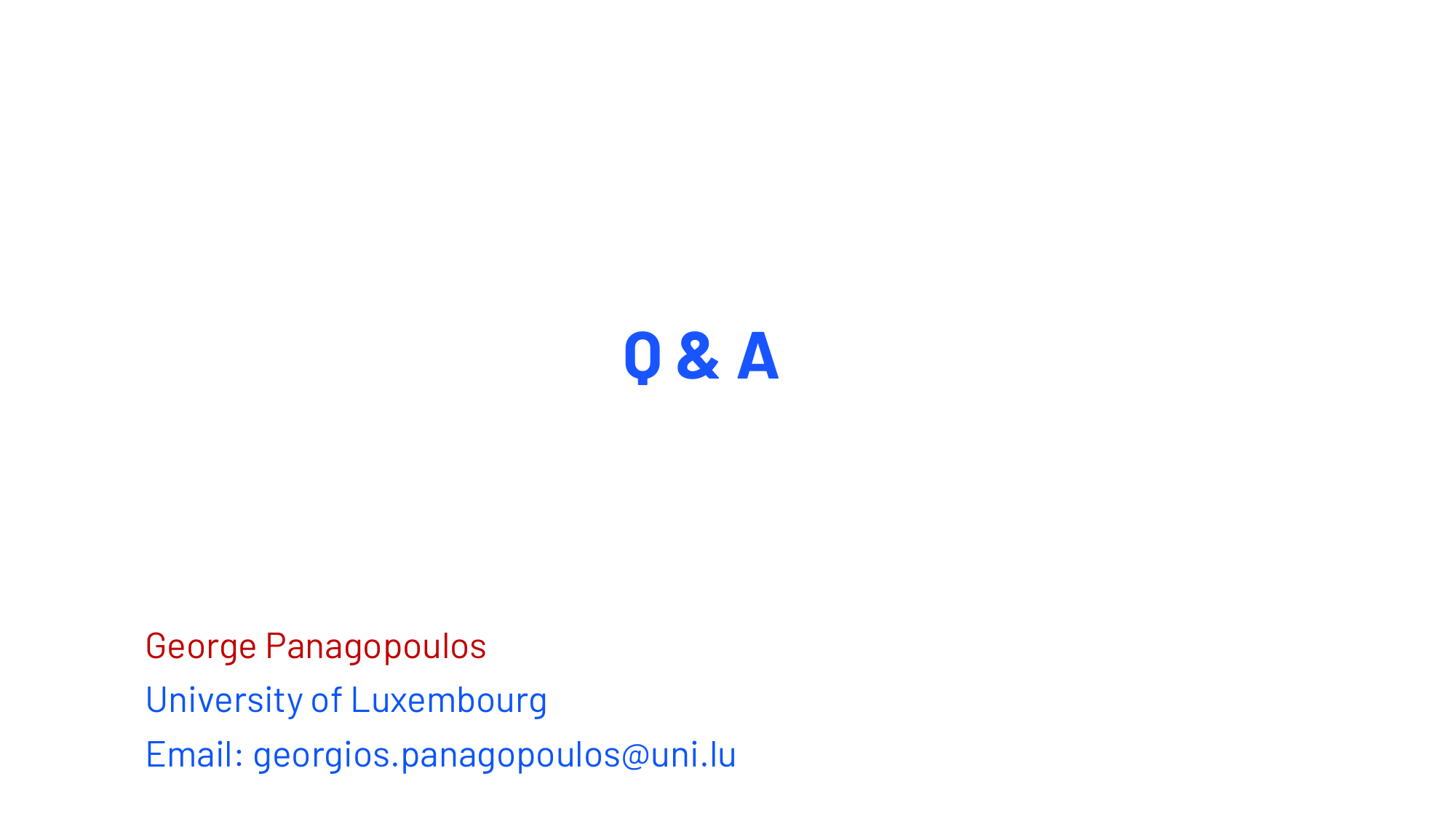

# Q & A
George Panagopoulos
University of Luxembourg
Email: georgios.panagopoulos@uni.lu